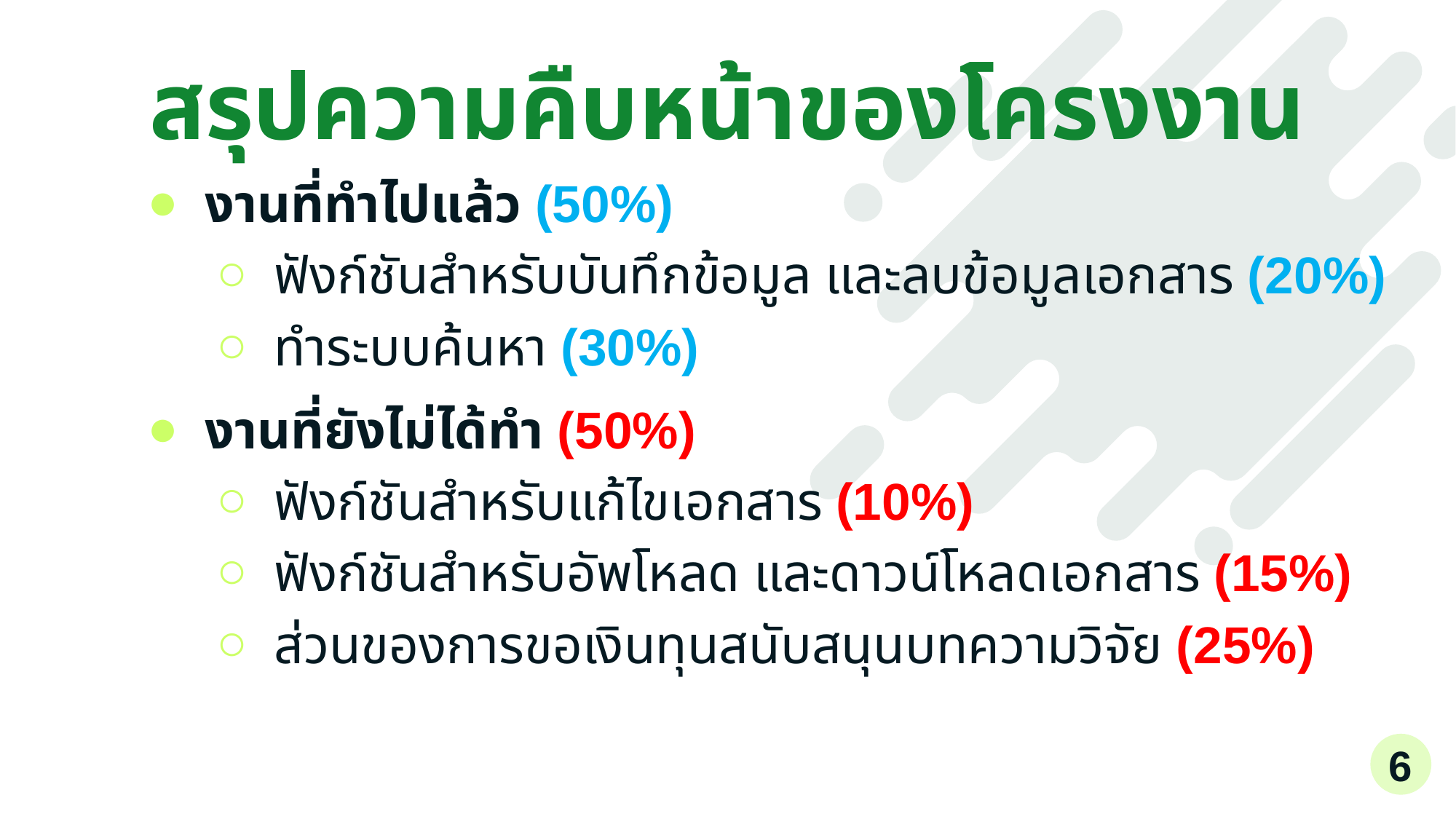

# สรุปความคืบหน้าของโครงงาน
งานที่ทำไปแล้ว (50%)
ฟังก์ชันสำหรับบันทึกข้อมูล และลบข้อมูลเอกสาร (20%)
ทำระบบค้นหา (30%)
งานที่ยังไม่ได้ทำ (50%)
ฟังก์ชันสำหรับแก้ไขเอกสาร (10%)
ฟังก์ชันสำหรับอัพโหลด และดาวน์โหลดเอกสาร (15%)
ส่วนของการขอเงินทุนสนับสนุนบทความวิจัย (25%)

6